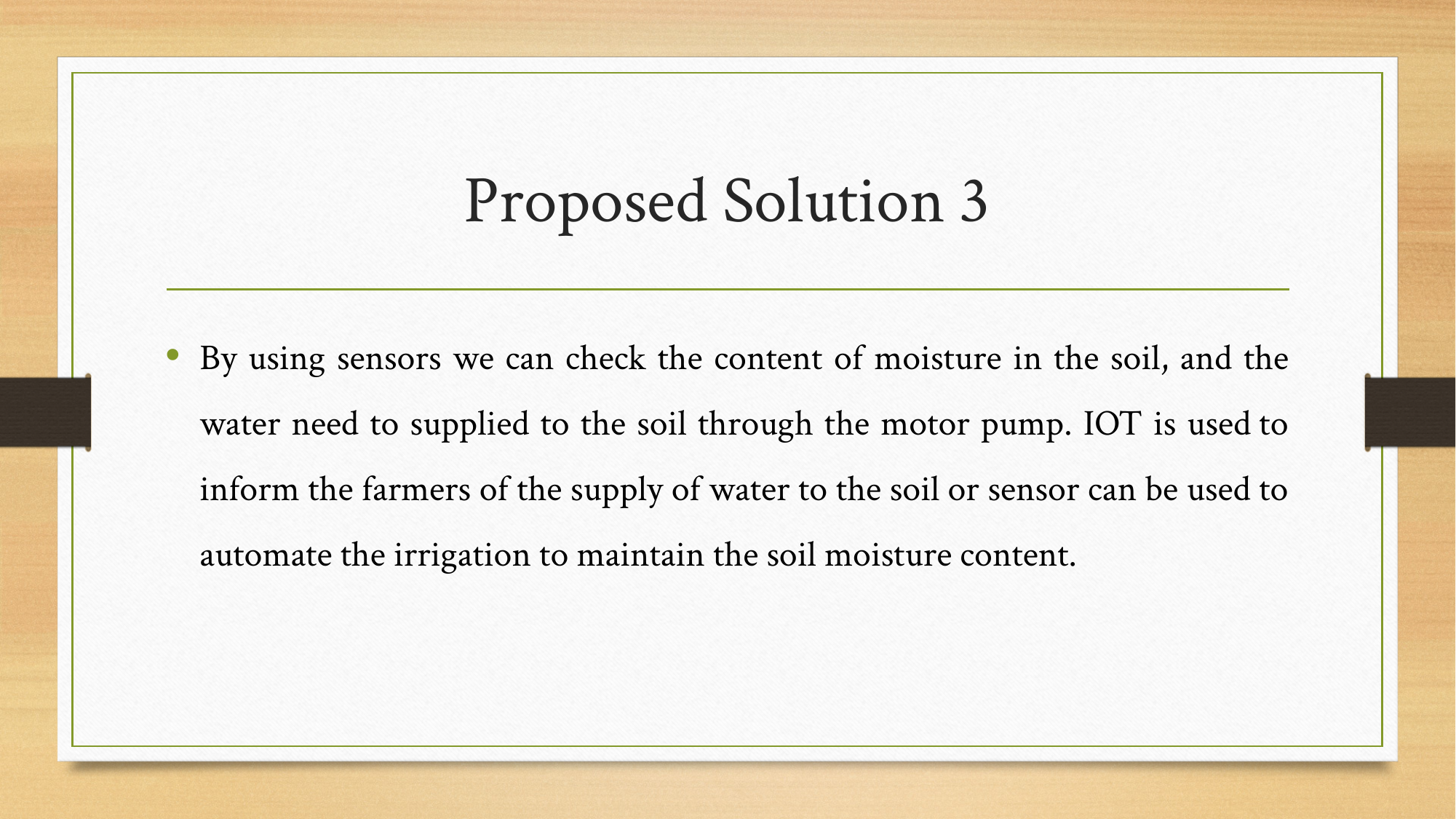

# Proposed Solution 3
By using sensors we can check the content of moisture in the soil, and the water need to supplied to the soil through the motor pump. IOT is used to inform the farmers of the supply of water to the soil or sensor can be used to automate the irrigation to maintain the soil moisture content.